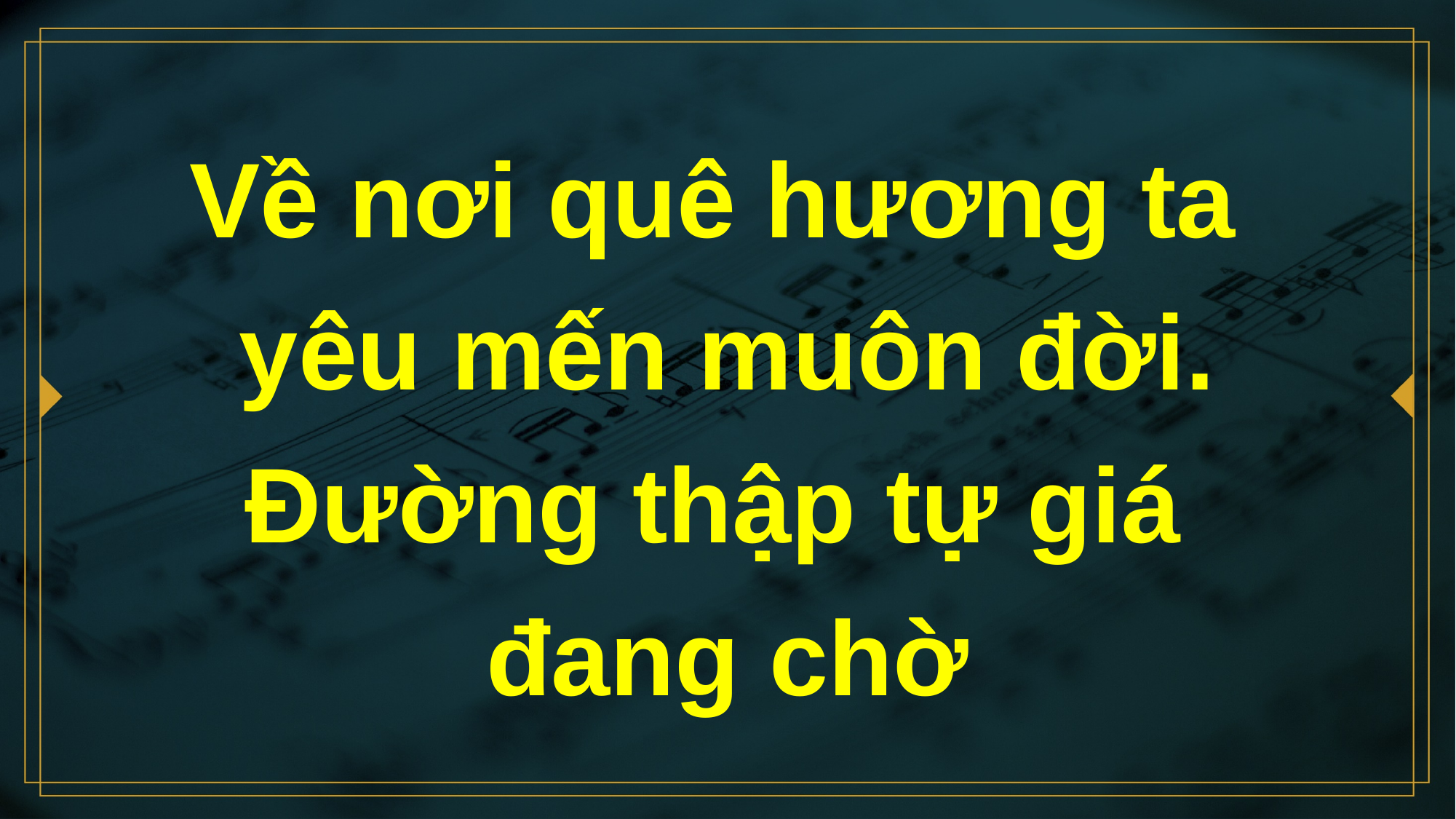

# Về nơi quê hương ta yêu mến muôn đời. Đường thập tự giá đang chờ